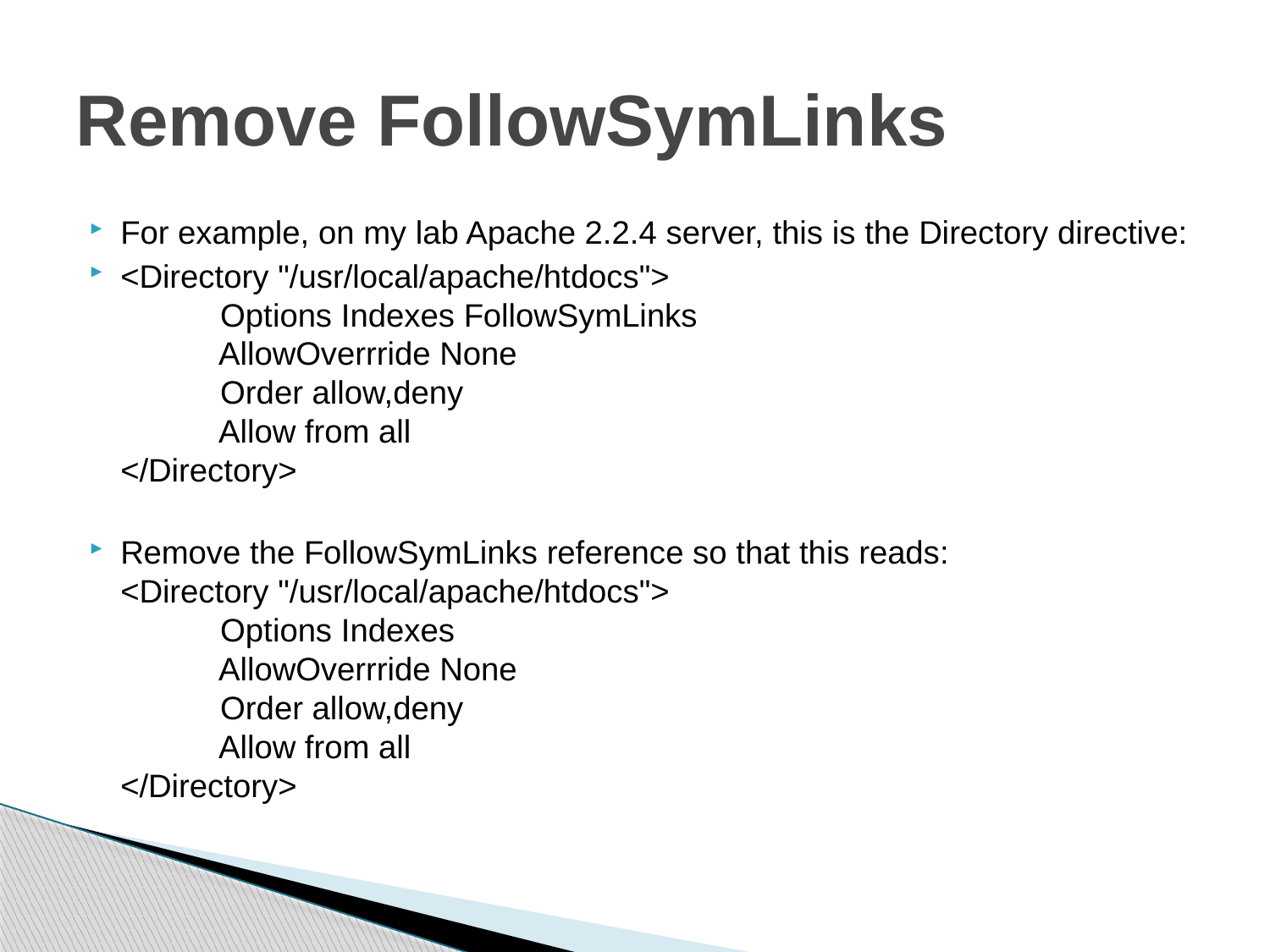

# Remove FollowSymLinks
For example, on my lab Apache 2.2.4 server, this is the Directory directive:
<Directory "/usr/local/apache/htdocs">
           Options Indexes FollowSymLinks
           AllowOverrride None
           Order allow,deny
           Allow from all
</Directory>
Remove the FollowSymLinks reference so that this reads:
<Directory "/usr/local/apache/htdocs">
           Options Indexes
           AllowOverrride None
           Order allow,deny
           Allow from all
</Directory>